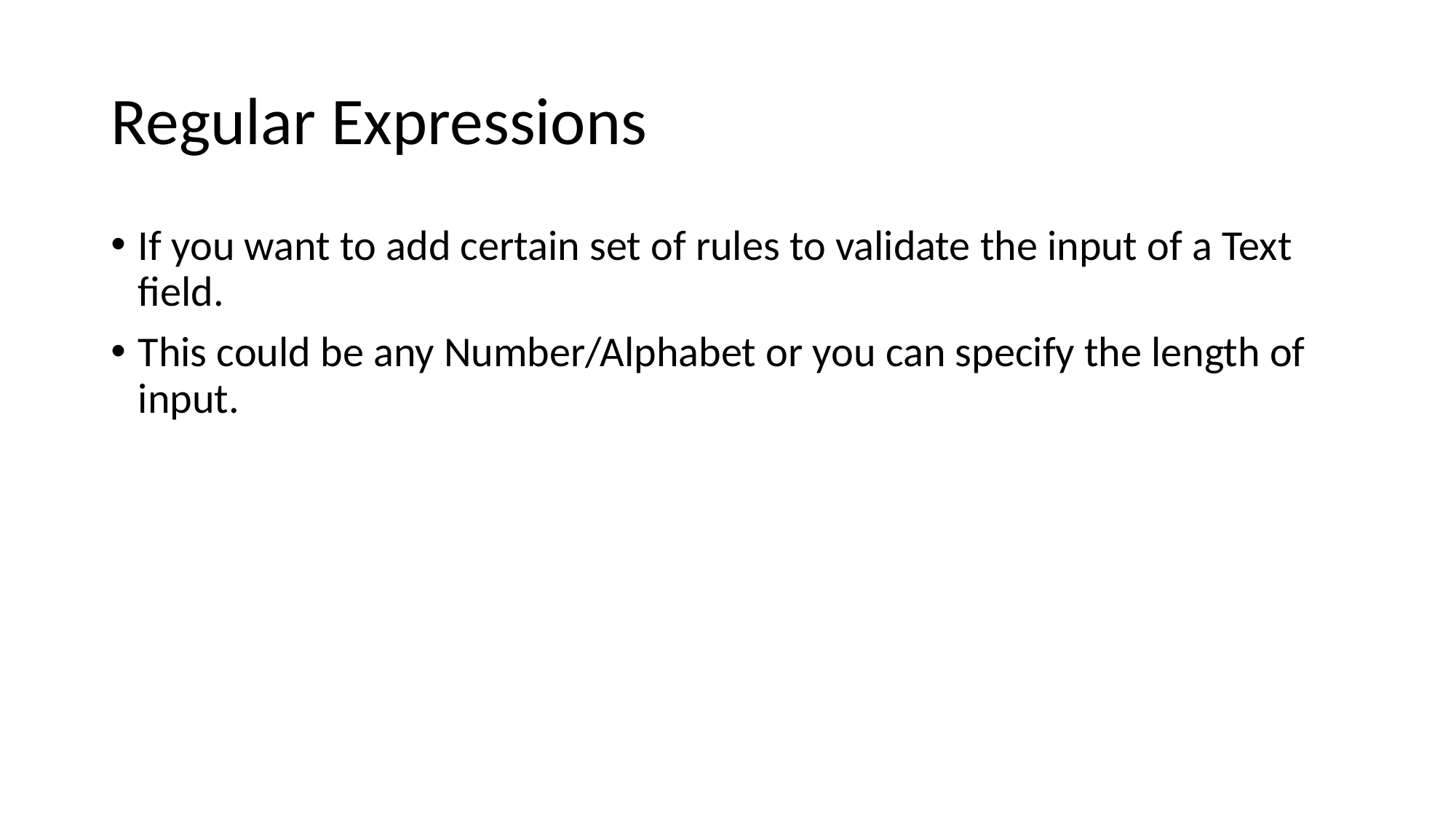

# Regular Expressions
If you want to add certain set of rules to validate the input of a Text field.
This could be any Number/Alphabet or you can specify the length of input.